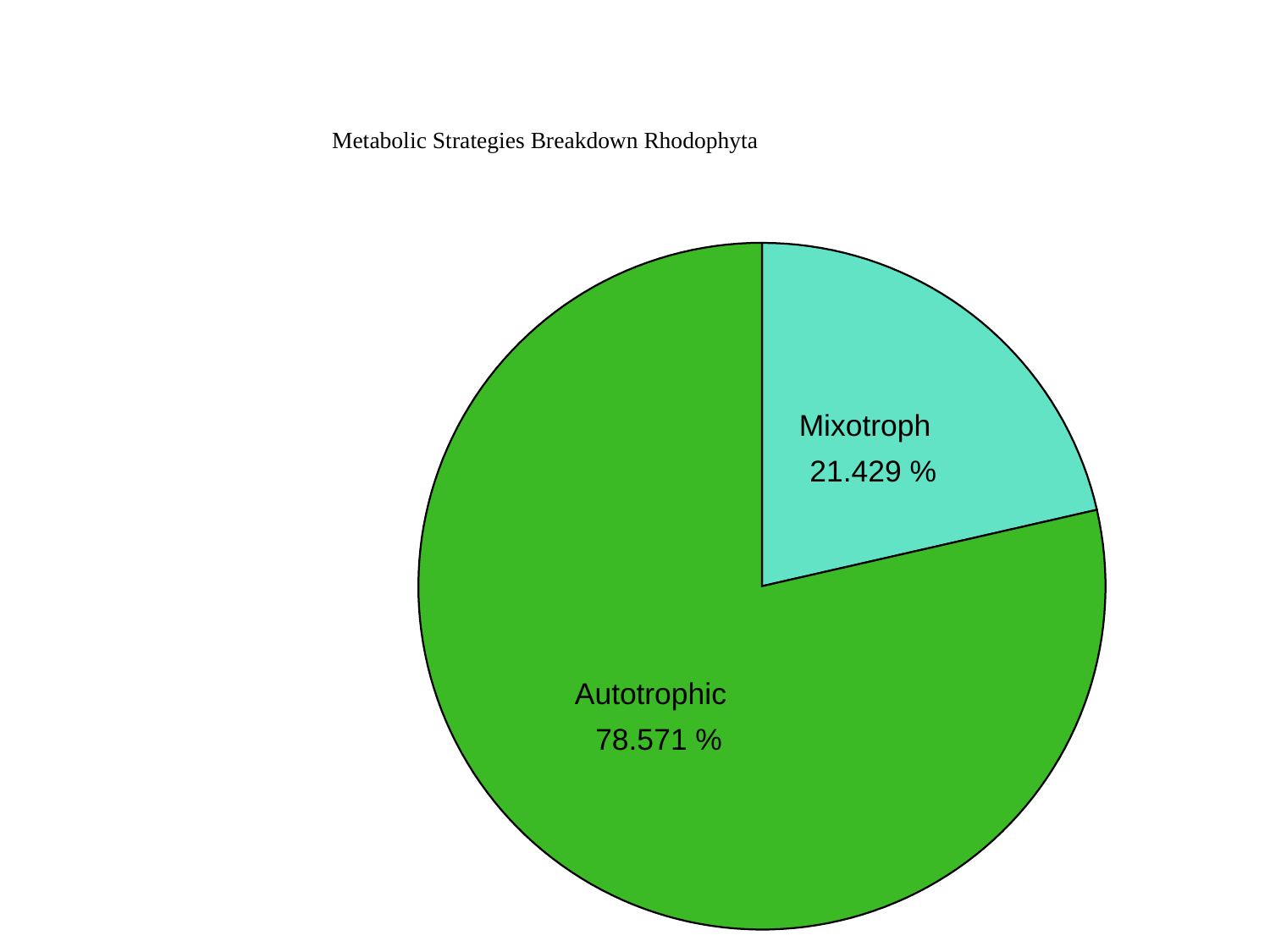

#

Metabolic Strategies Breakdown Rhodophyta

Mixotroph
 21.429 %
Autotrophic
 78.571 %